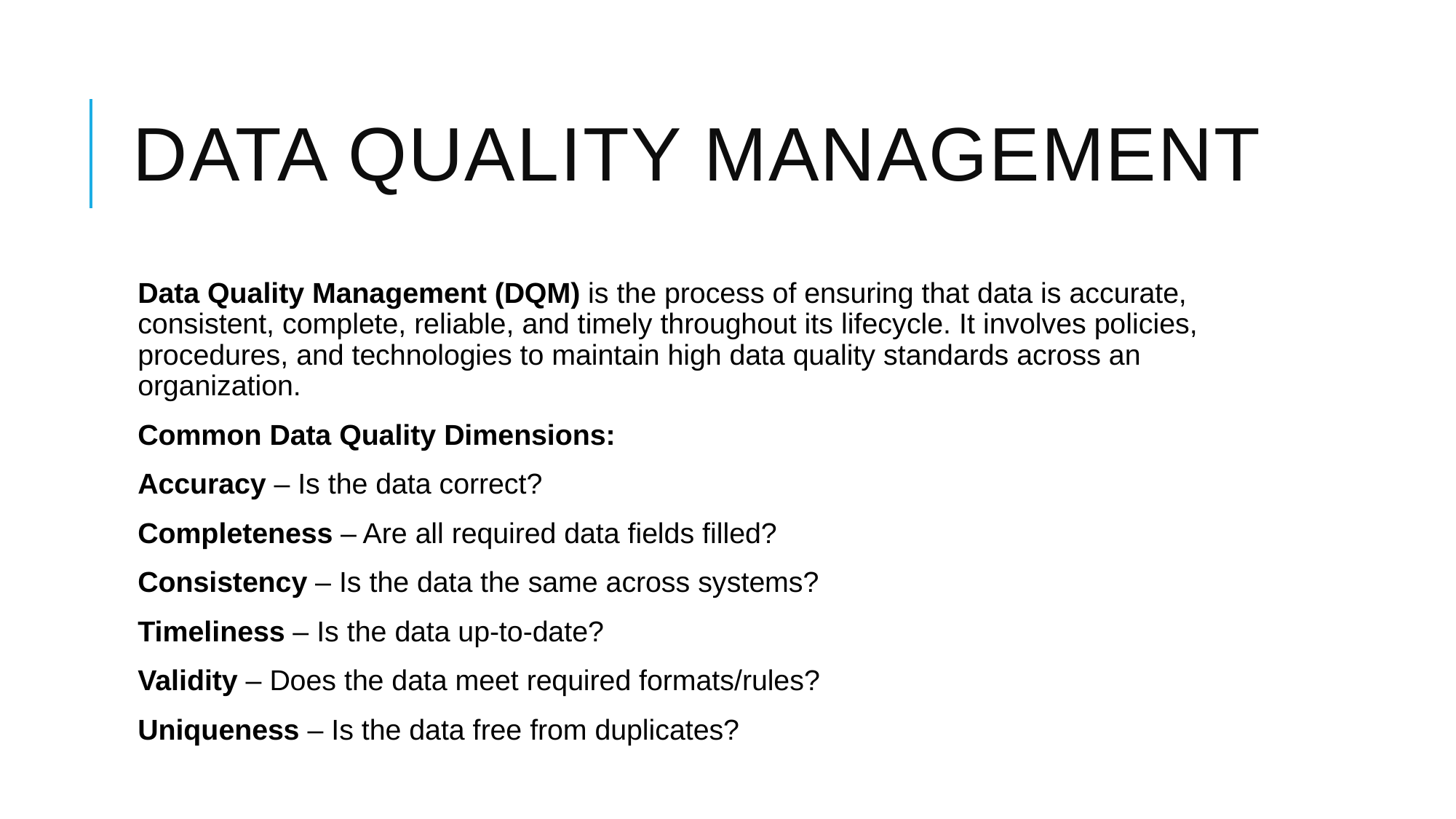

# Data quality management
Data Quality Management (DQM) is the process of ensuring that data is accurate, consistent, complete, reliable, and timely throughout its lifecycle. It involves policies, procedures, and technologies to maintain high data quality standards across an organization.
Common Data Quality Dimensions:
Accuracy – Is the data correct?
Completeness – Are all required data fields filled?
Consistency – Is the data the same across systems?
Timeliness – Is the data up-to-date?
Validity – Does the data meet required formats/rules?
Uniqueness – Is the data free from duplicates?